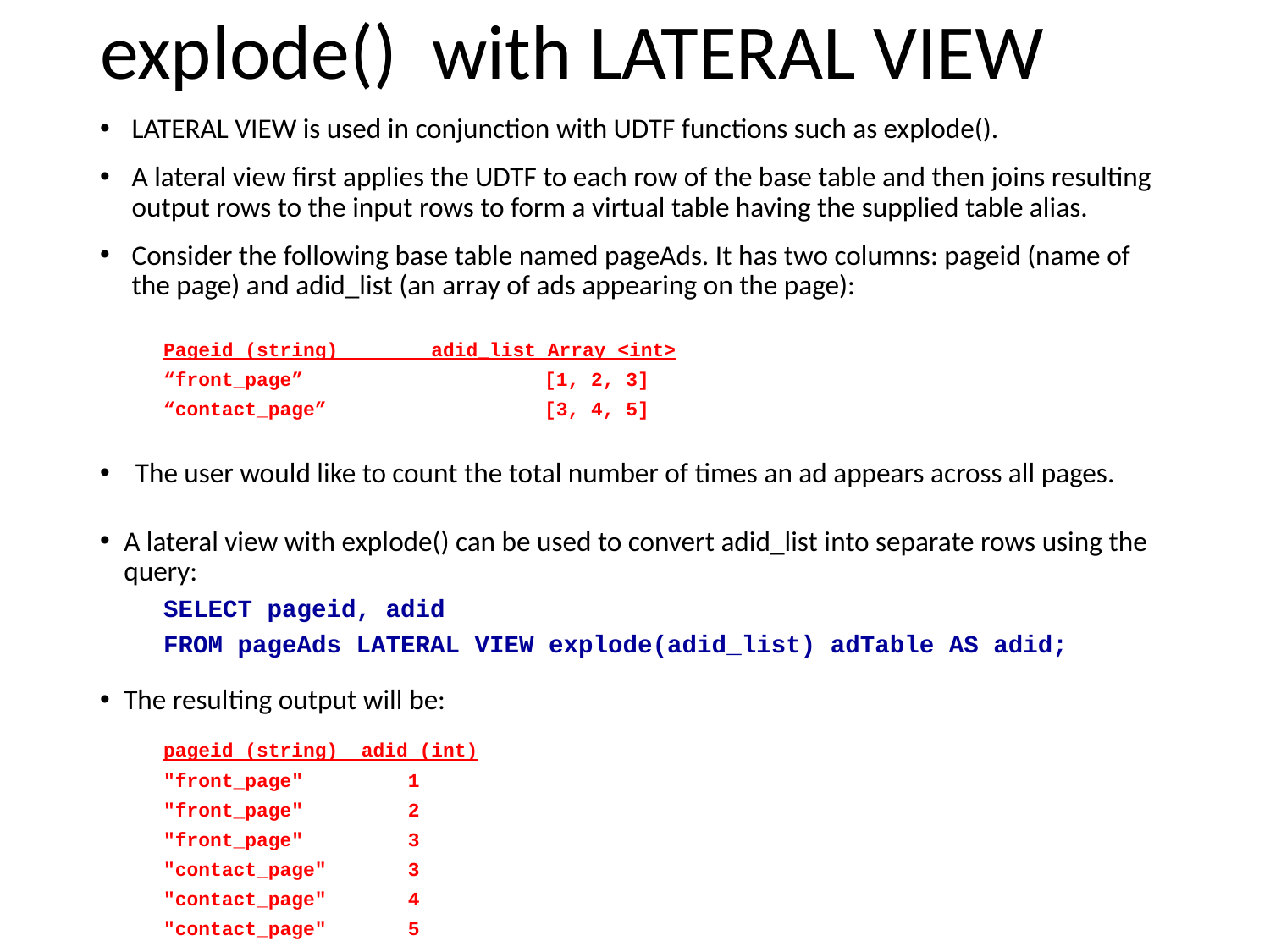

# explode()  with LATERAL VIEW
LATERAL VIEW is used in conjunction with UDTF functions such as explode().
A lateral view first applies the UDTF to each row of the base table and then joins resulting output rows to the input rows to form a virtual table having the supplied table alias.
Consider the following base table named pageAds. It has two columns: pageid (name of the page) and adid_list (an array of ads appearing on the page):

Pageid (string)        adid_list Array <int>
“front_page”    		[1, 2, 3]
“contact_page”  		[3, 4, 5]

    The user would like to count the total number of times an ad appears across all pages.

A lateral view with explode() can be used to convert adid_list into separate rows using the query:
SELECT pageid, adid
FROM pageAds LATERAL VIEW explode(adid_list) adTable AS adid;

The resulting output will be:

pageid (string)  adid (int)
"front_page"         1
"front_page"         2
"front_page"         3
"contact_page"       3
"contact_page"       4
"contact_page"       5